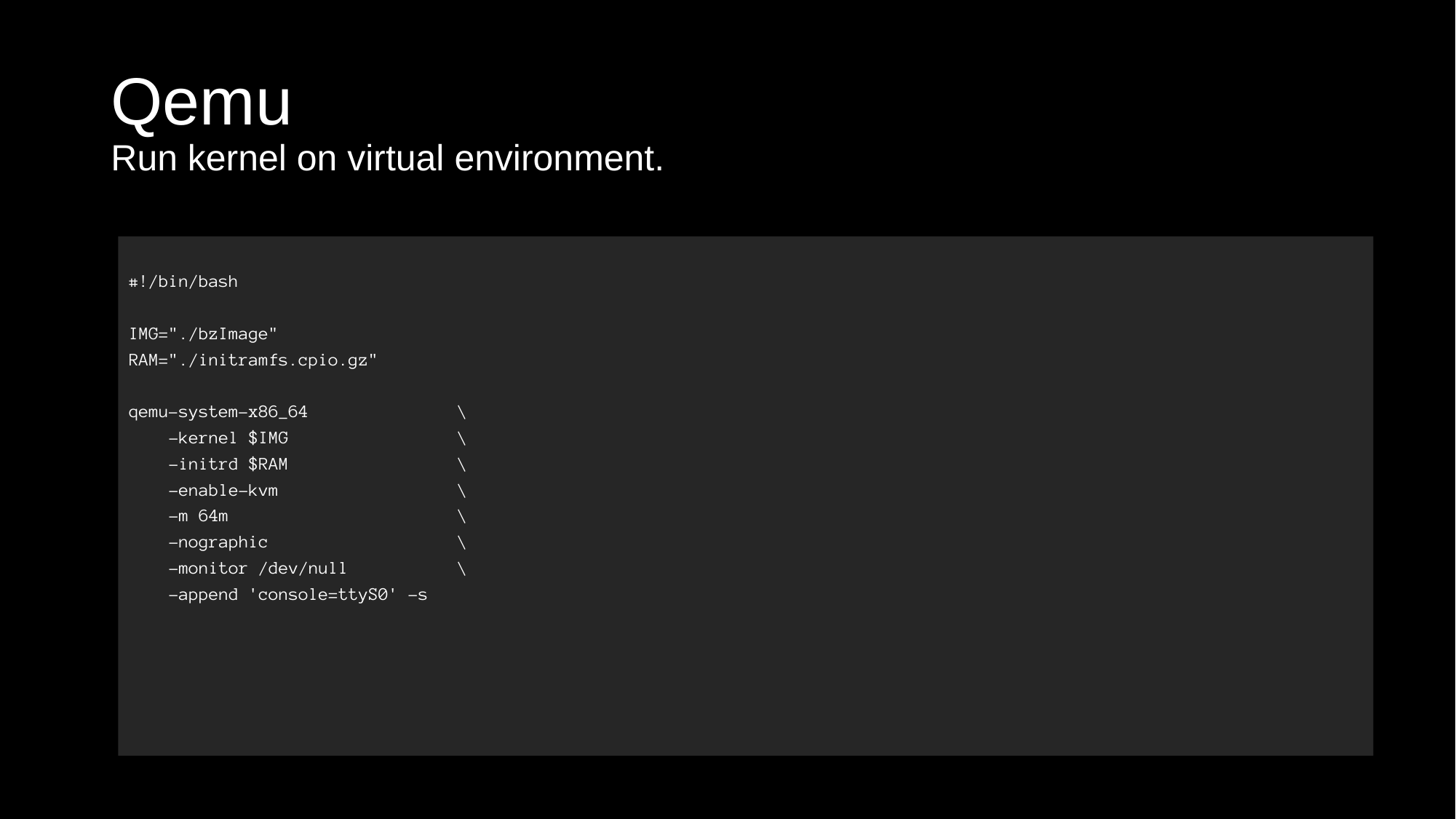

# Qemu Run kernel on virtual environment.
Demo

#!/bin/bash

IMG="./bzImage"
RAM="./initramfs.cpio.gz"

qemu-system-x86_64      	\
    -kernel $IMG        	\
    -initrd $RAM        	\
    -enable-kvm         	\
    -m 64m              	\
    -nographic          	\
    -monitor /dev/null  	\
    -append 'console=ttyS0' -s